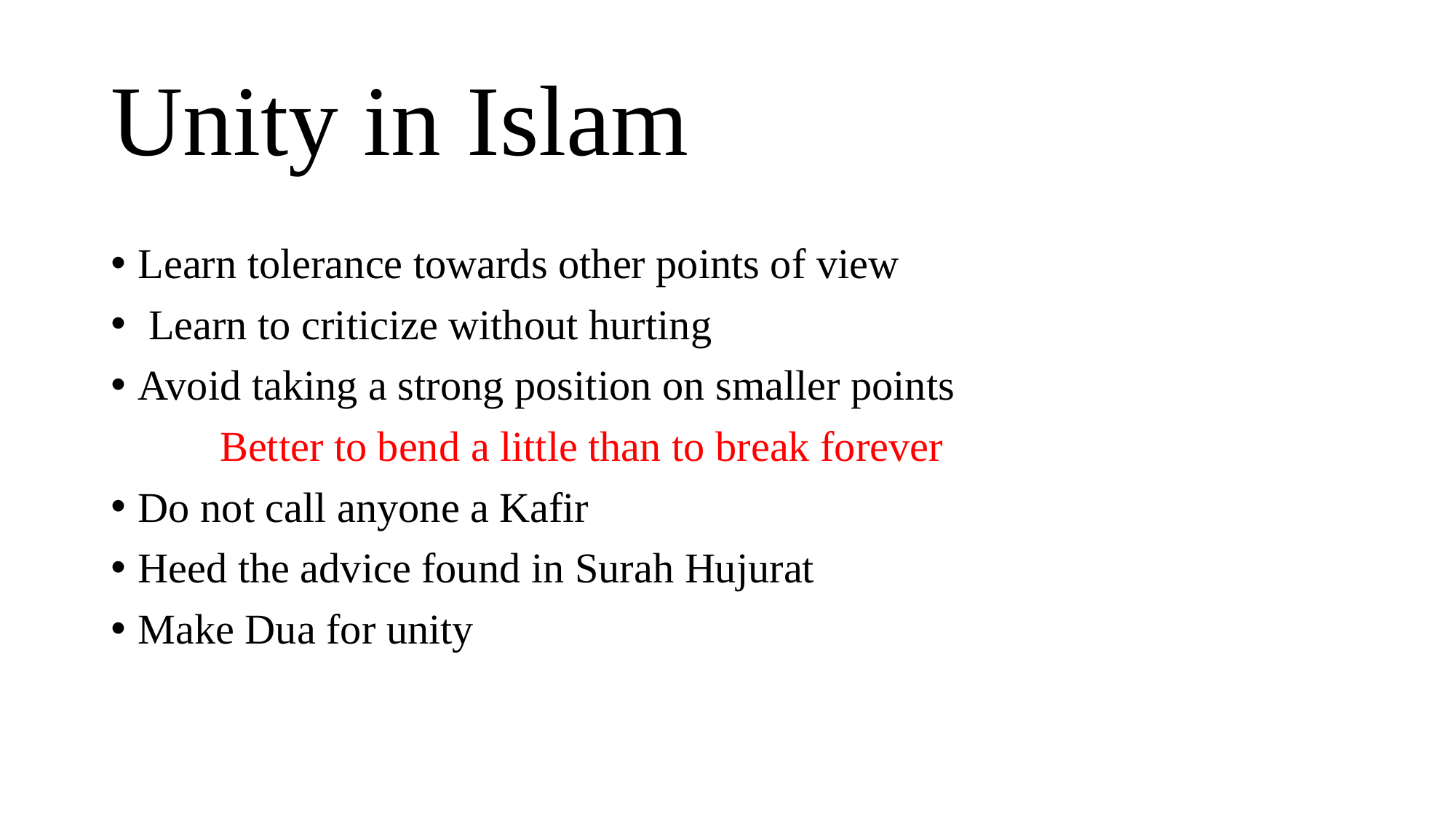

# Unity in Islam
Learn tolerance towards other points of view
 Learn to criticize without hurting
Avoid taking a strong position on smaller points
	Better to bend a little than to break forever
Do not call anyone a Kafir
Heed the advice found in Surah Hujurat
Make Dua for unity